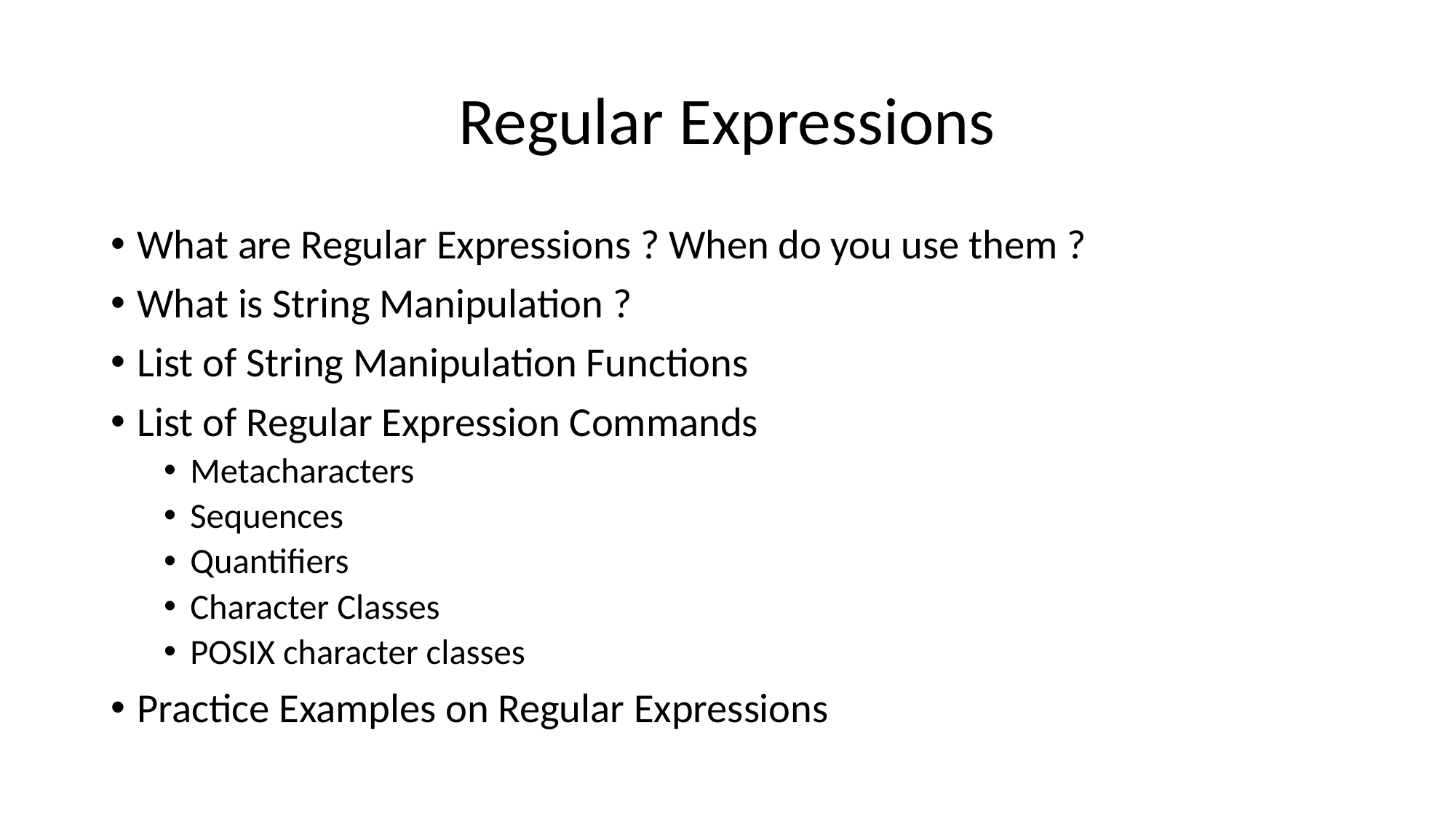

# Regular Expressions
What are Regular Expressions ? When do you use them ?
What is String Manipulation ?
List of String Manipulation Functions
List of Regular Expression Commands
Metacharacters
Sequences
Quantifiers
Character Classes
POSIX character classes
Practice Examples on Regular Expressions